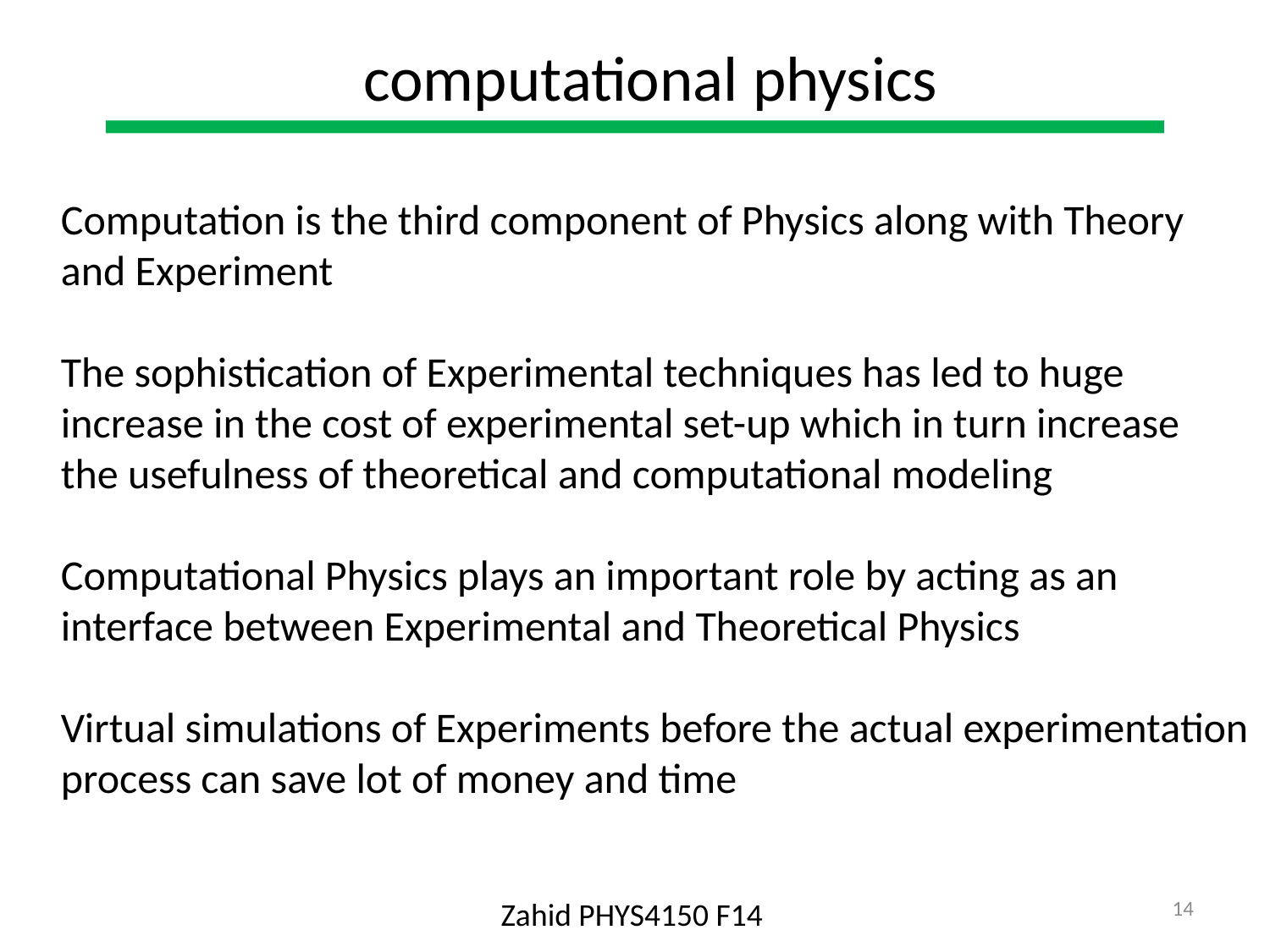

computational physics

Computation is the third component of Physics along with Theory
and Experiment

The sophistication of Experimental techniques has led to huge
increase in the cost of experimental set-up which in turn increase
the usefulness of theoretical and computational modeling

Computational Physics plays an important role by acting as an
interface between Experimental and Theoretical Physics

Virtual simulations of Experiments before the actual experimentation
process can save lot of money and time
14
Zahid PHYS4150 F14